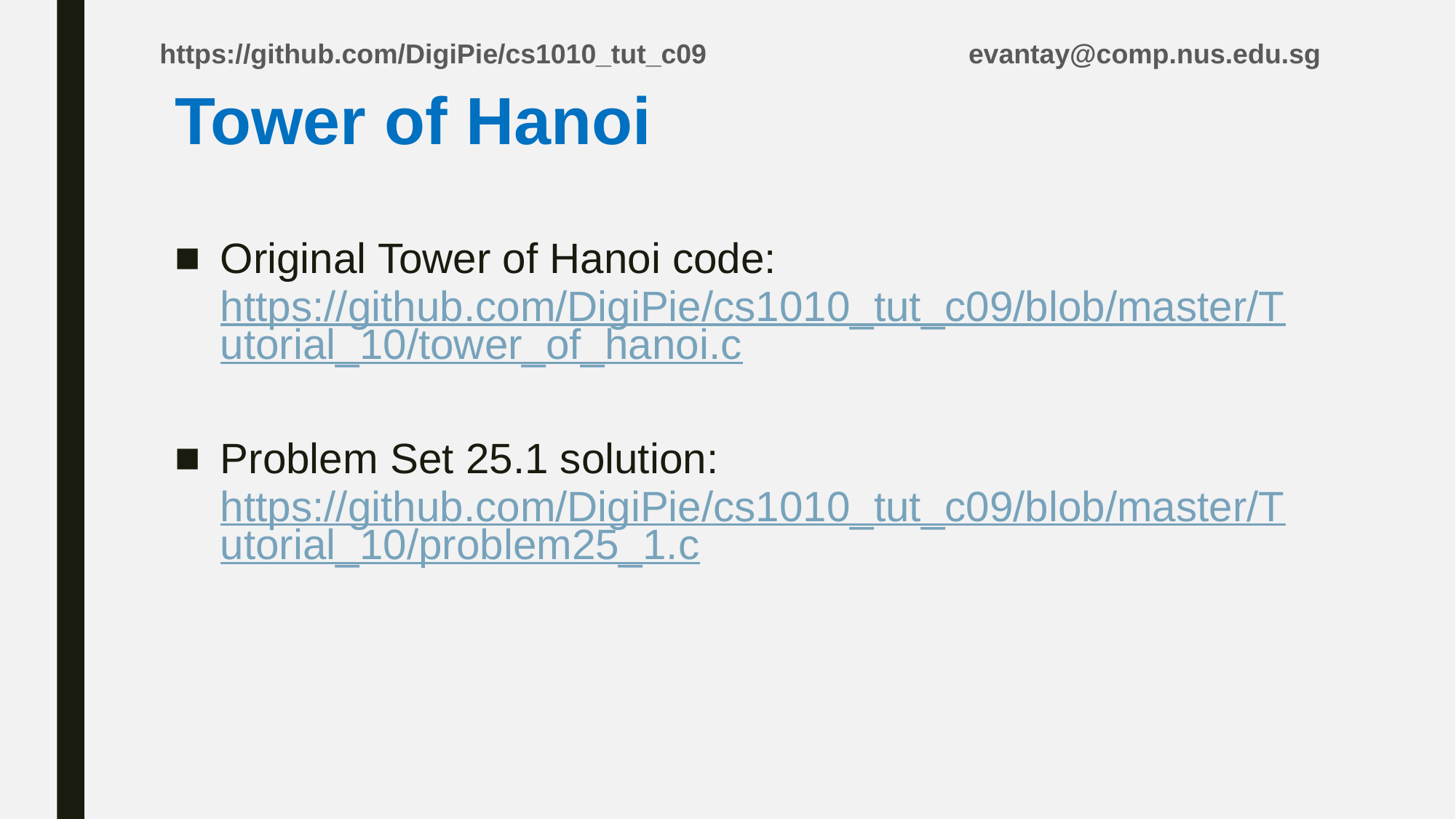

# Tower of Hanoi
Original Tower of Hanoi code: https://github.com/DigiPie/cs1010_tut_c09/blob/master/Tutorial_10/tower_of_hanoi.c
Problem Set 25.1 solution: https://github.com/DigiPie/cs1010_tut_c09/blob/master/Tutorial_10/problem25_1.c